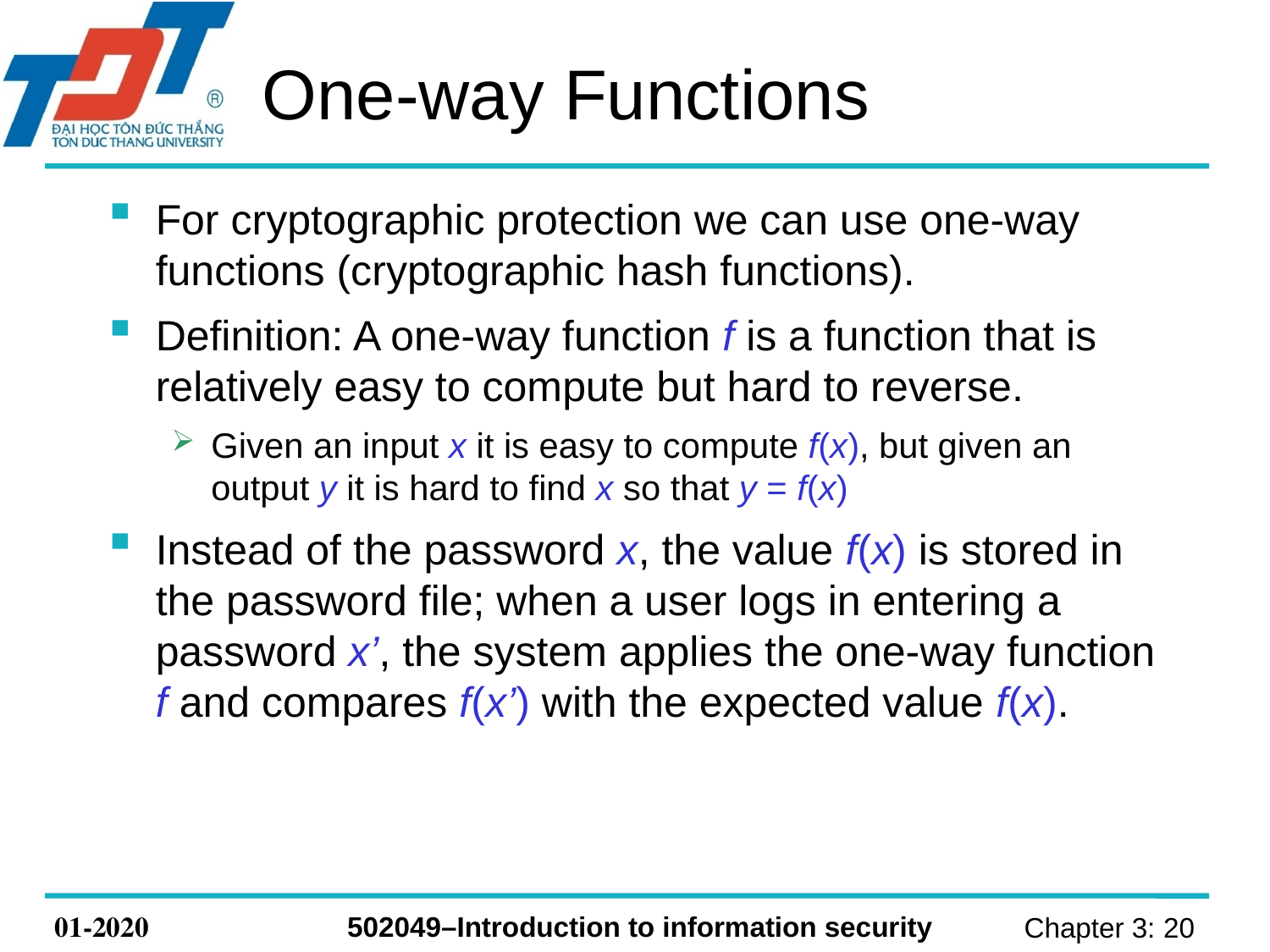

# One-way Functions
For cryptographic protection we can use one-way functions (cryptographic hash functions).
Definition: A one-way function f is a function that is relatively easy to compute but hard to reverse.
Given an input x it is easy to compute f(x), but given an output y it is hard to find x so that y = f(x)
Instead of the password x, the value f(x) is stored in the password file; when a user logs in entering a password x’, the system applies the one-way function f and compares f(x’) with the expected value f(x).